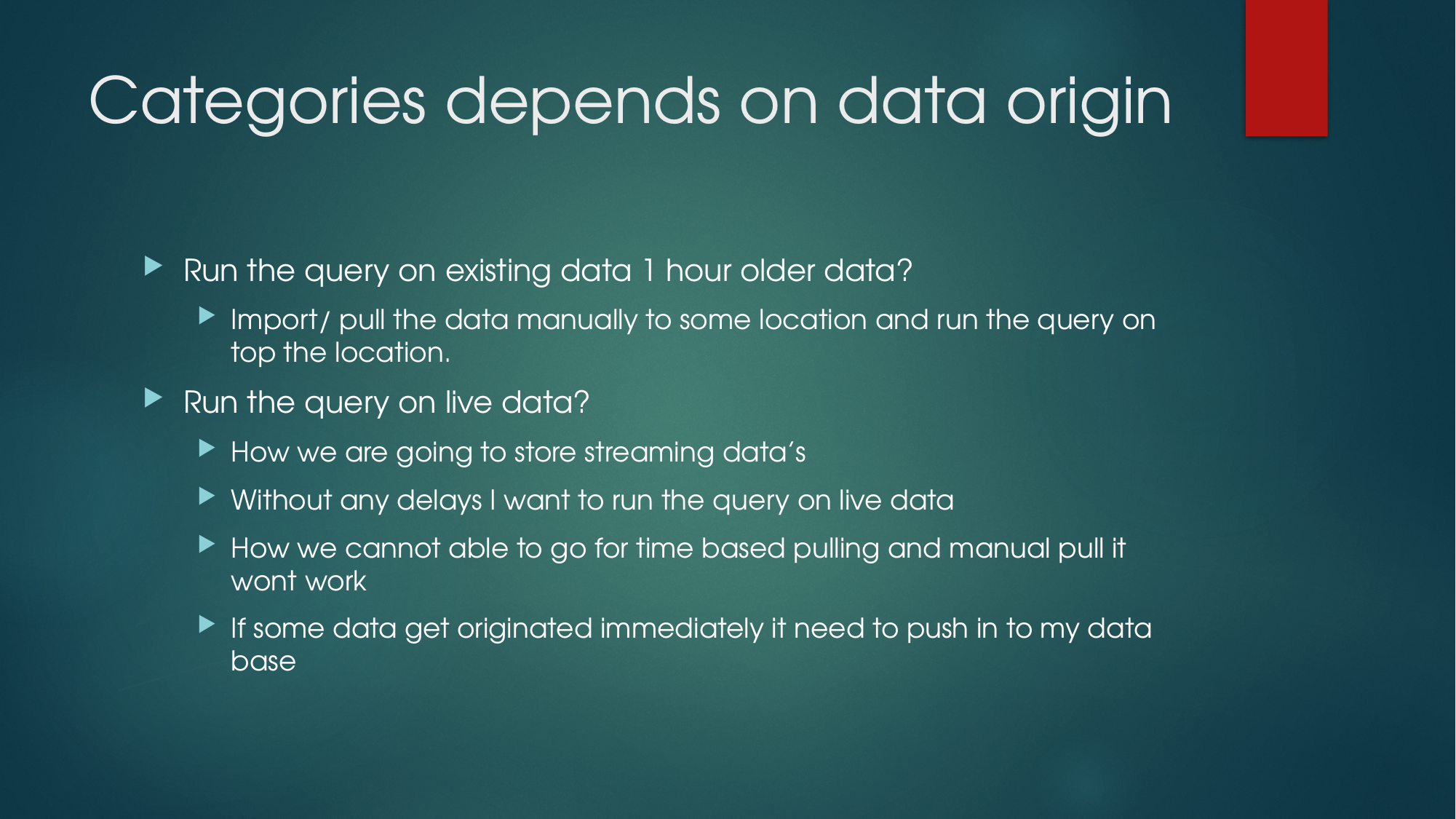

# Categories depends on data origin
Run the query on existing data 1 hour older data?
Import/ pull the data manually to some location and run the query on top the location.
Run the query on live data?
How we are going to store streaming data’s
Without any delays I want to run the query on live data
How we cannot able to go for time based pulling and manual pull it wont work
If some data get originated immediately it need to push in to my data base